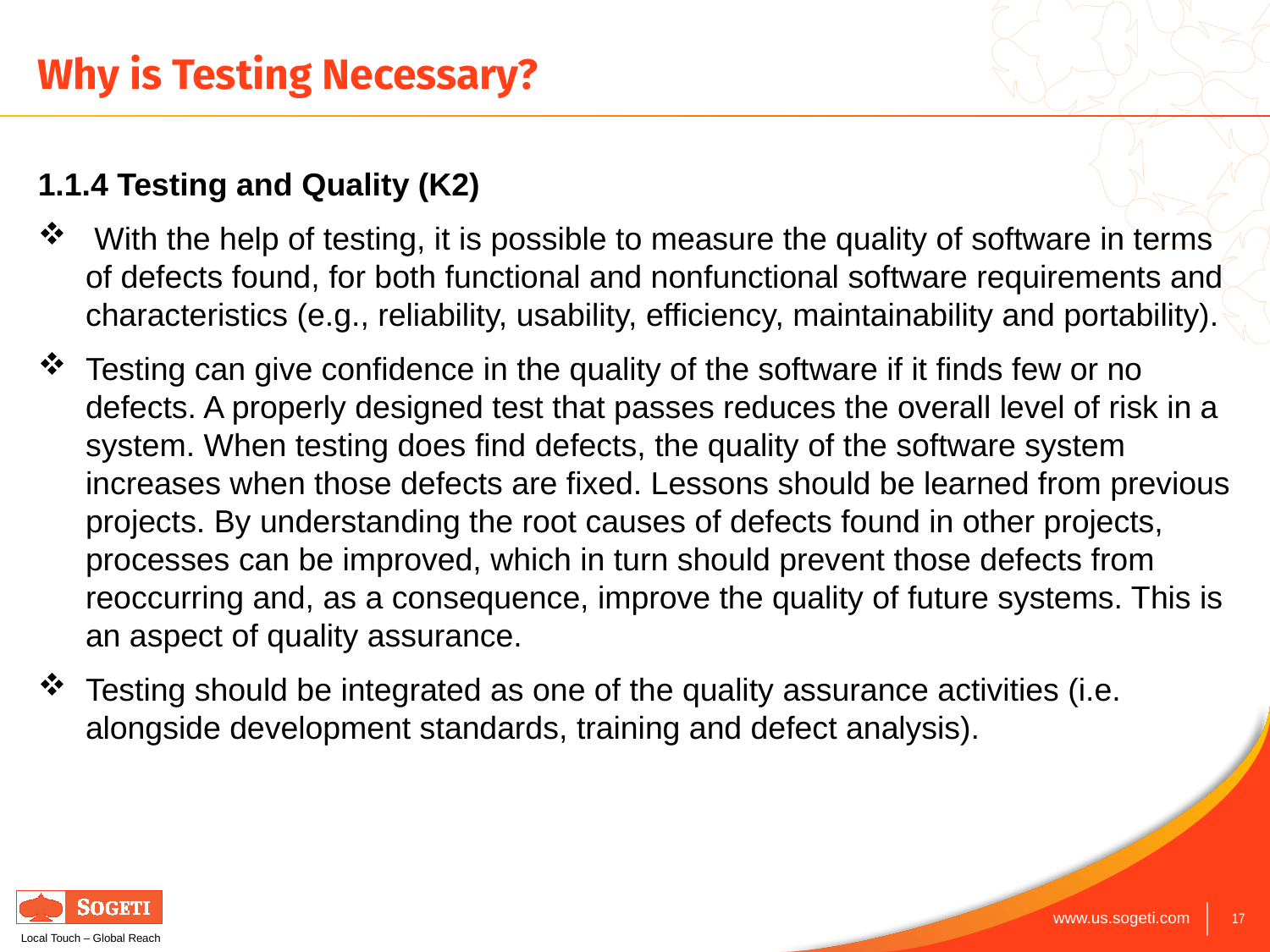

# Why is Testing Necessary?
1.1.4 Testing and Quality (K2)
 With the help of testing, it is possible to measure the quality of software in terms of defects found, for both functional and nonfunctional software requirements and characteristics (e.g., reliability, usability, efficiency, maintainability and portability).
Testing can give confidence in the quality of the software if it finds few or no defects. A properly designed test that passes reduces the overall level of risk in a system. When testing does find defects, the quality of the software system increases when those defects are fixed. Lessons should be learned from previous projects. By understanding the root causes of defects found in other projects, processes can be improved, which in turn should prevent those defects from reoccurring and, as a consequence, improve the quality of future systems. This is an aspect of quality assurance.
Testing should be integrated as one of the quality assurance activities (i.e. alongside development standards, training and defect analysis).